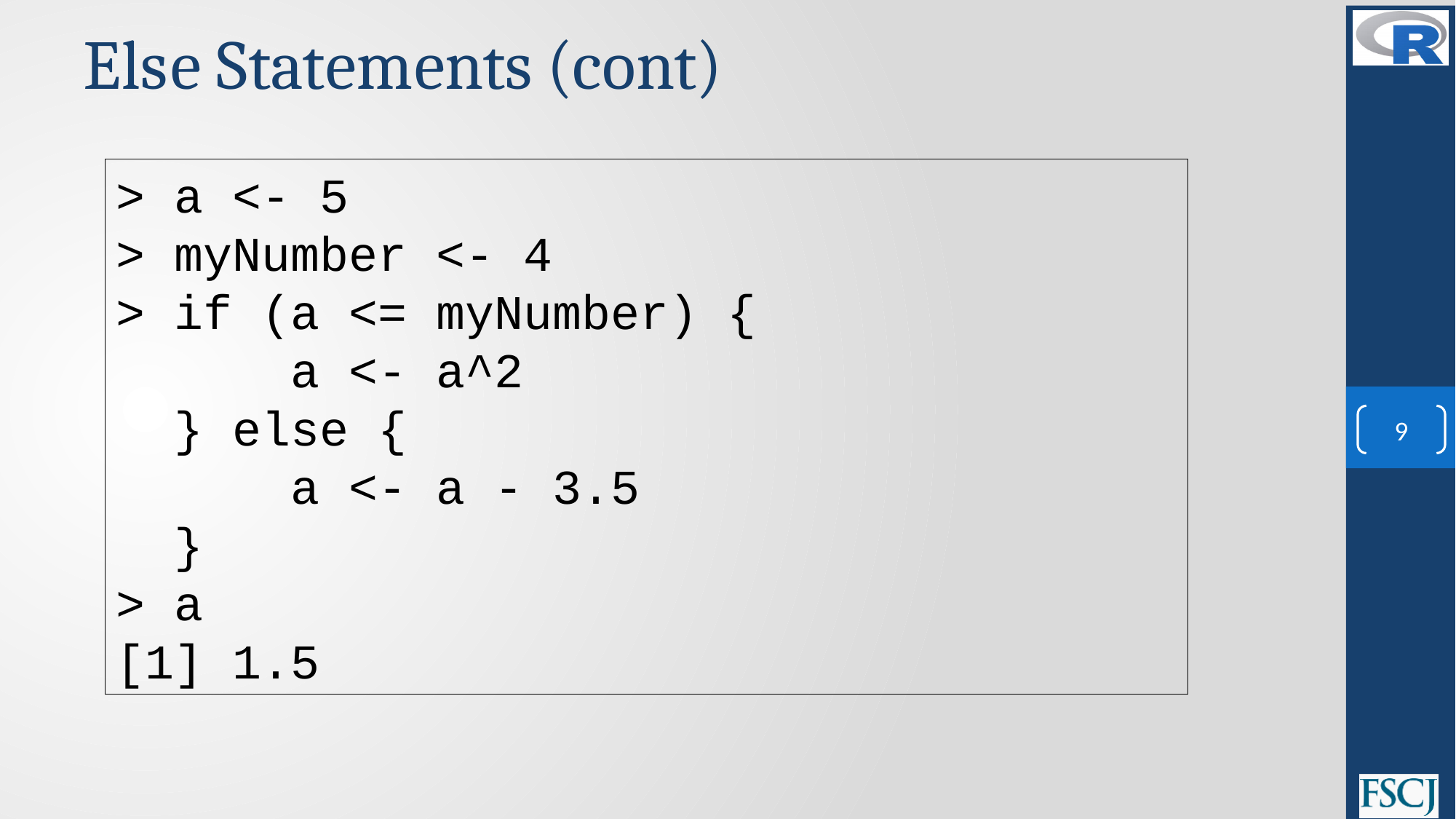

# Else Statements (cont)
> a <- 5
> myNumber <- 4
> if (a <= myNumber) {
      a <- a^2
  } else {
      a <- a - 3.5
  }
> a
[1] 1.5
9